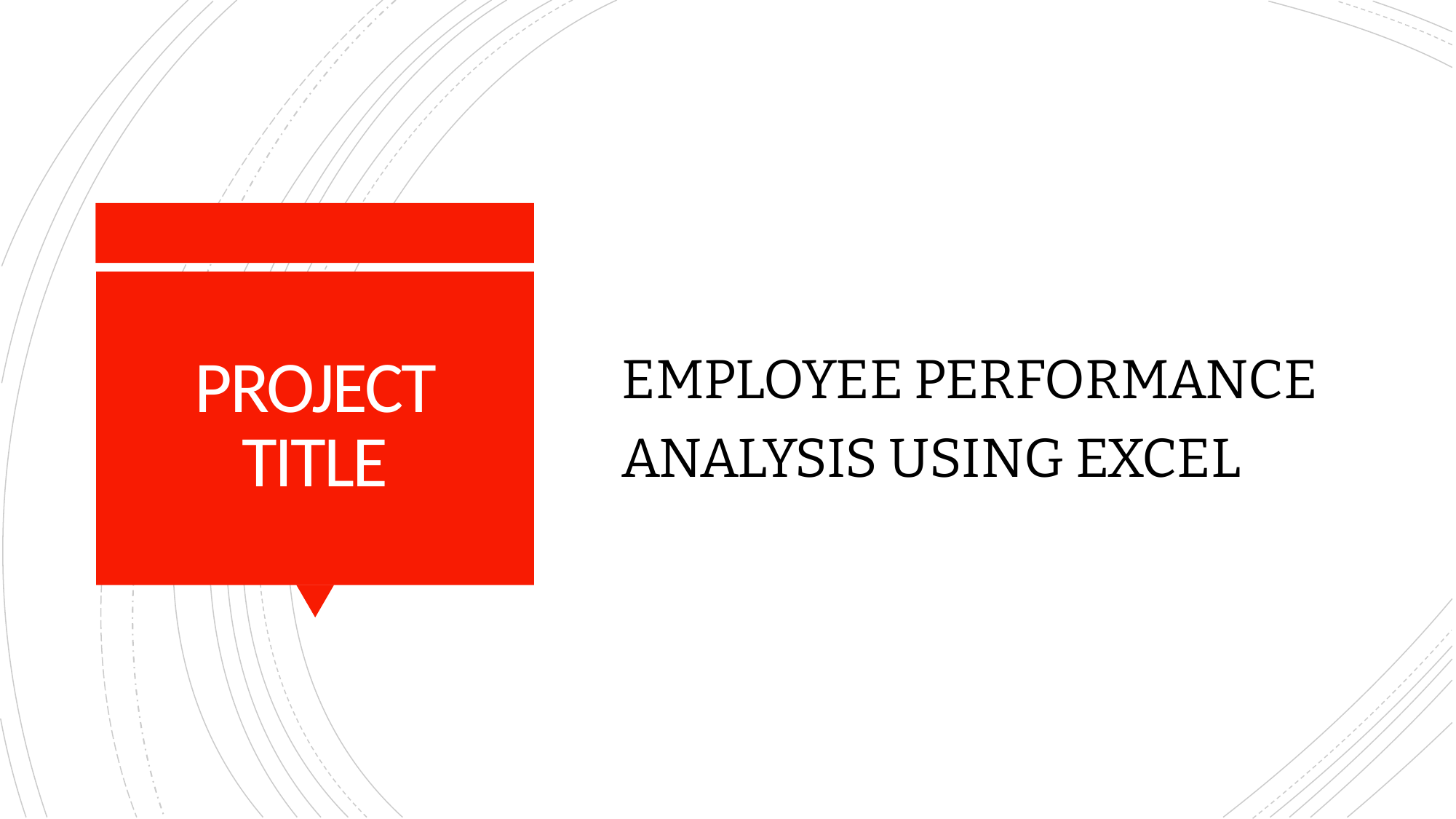

EMPLOYEE PERFORMANCE ANALYSIS USING EXCEL
# PROJECT TITLE